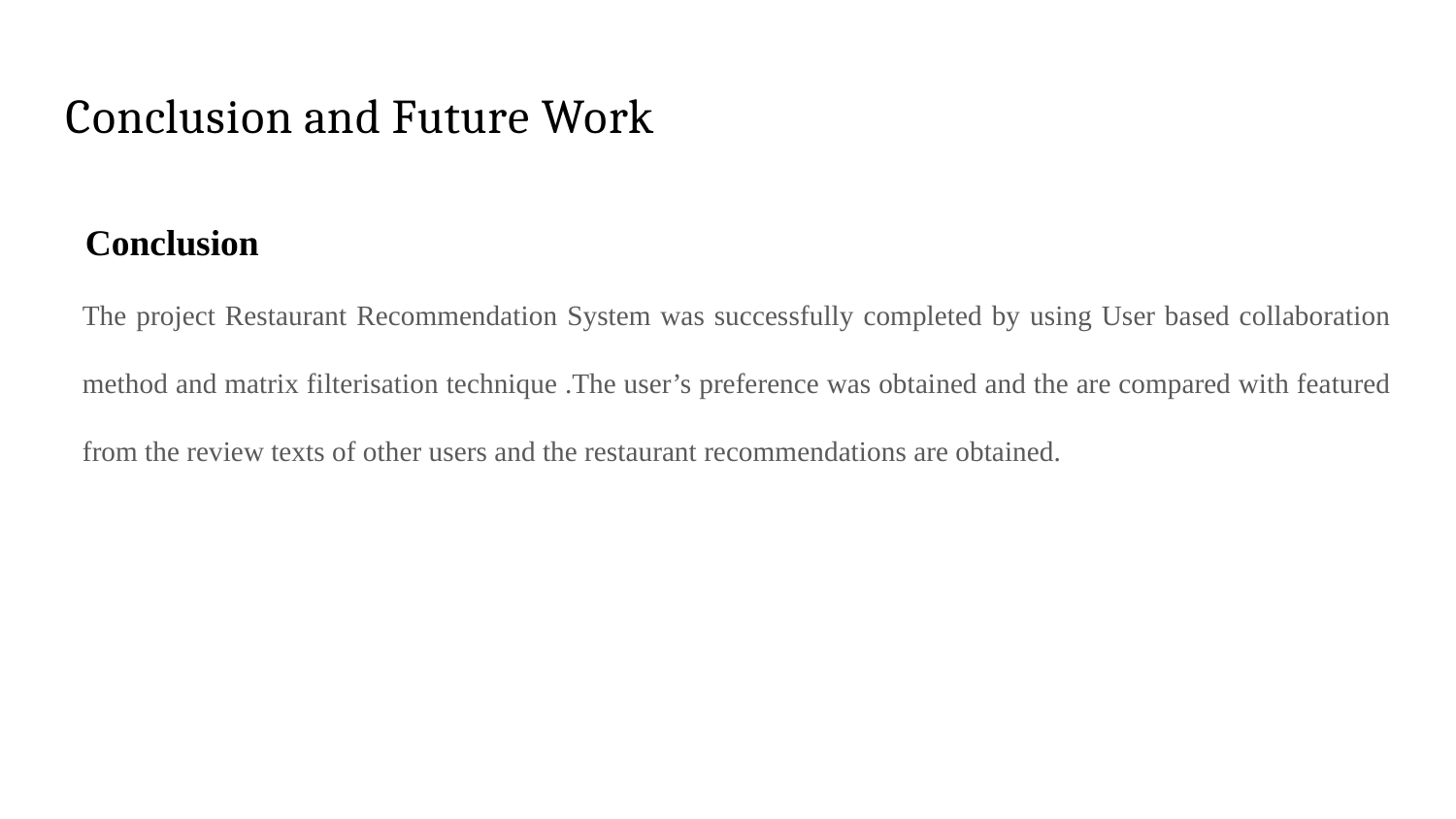

# Conclusion and Future Work

   Conclusion
The project Restaurant Recommendation System was successfully completed by using User based collaboration method and matrix filterisation technique .The user’s preference was obtained and the are compared with featured from the review texts of other users and the restaurant recommendations are obtained.